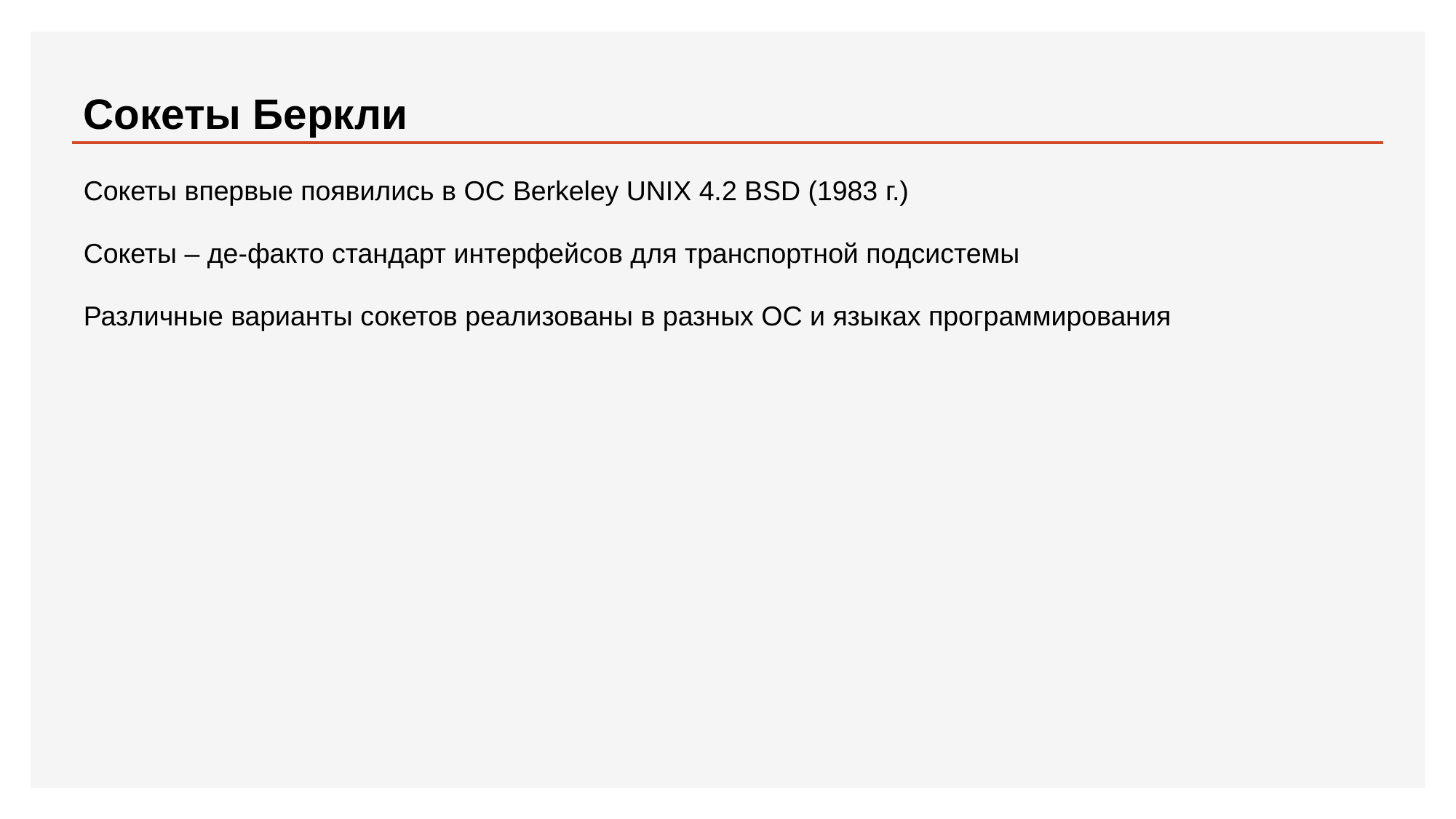

# Сокеты Беркли
Сокеты впервые появились в ОС Berkeley UNIX 4.2 BSD (1983 г.)
Сокеты – де-факто стандарт интерфейсов для транспортной подсистемы
Различные варианты сокетов реализованы в разных ОС и языках программирования